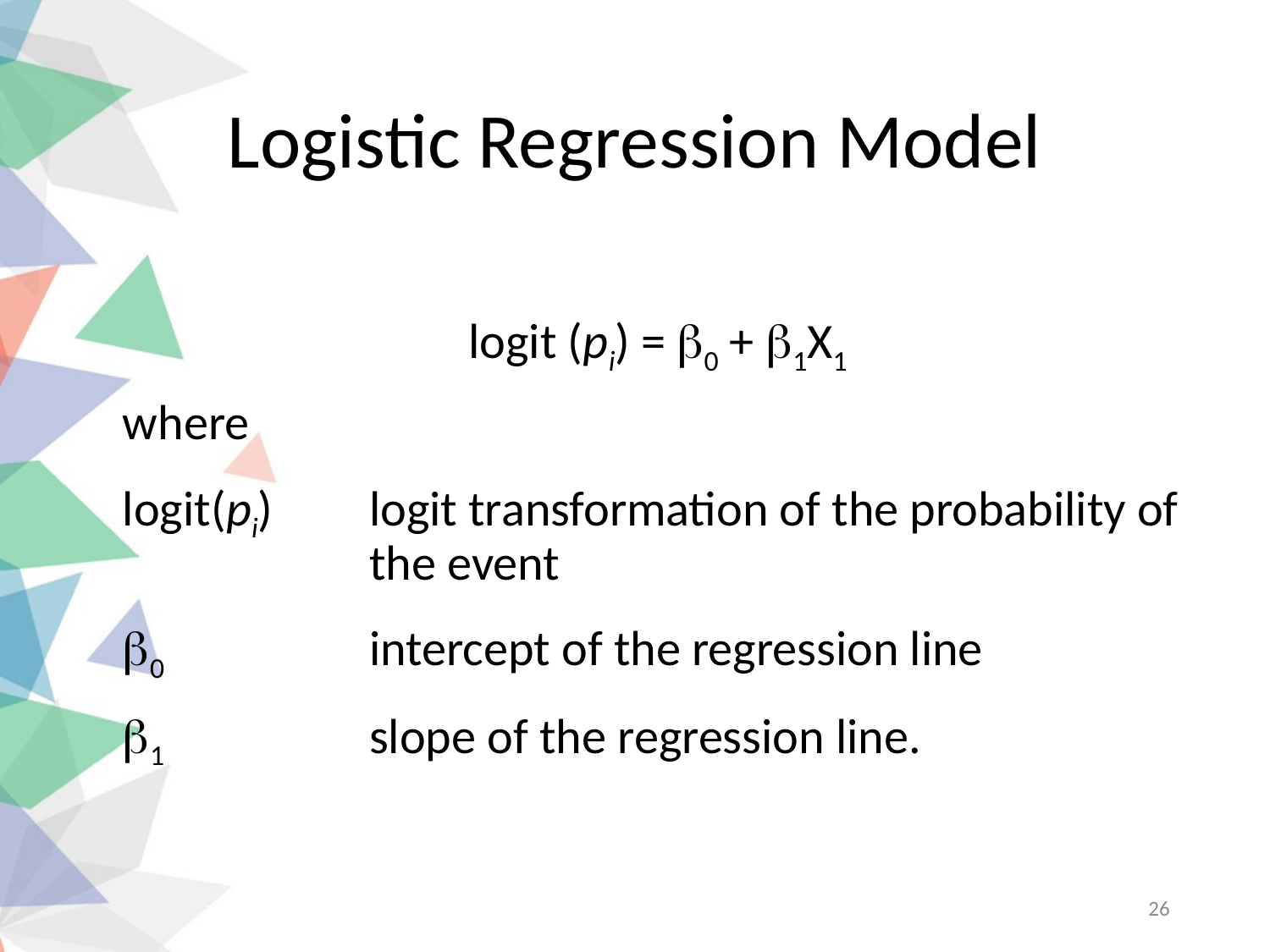

# Logistic Regression Model
logit (pi) = β0 + β1X1
where
logit(pi)	logit transformation of the probability of the event
β0	intercept of the regression line
β1	slope of the regression line.

26